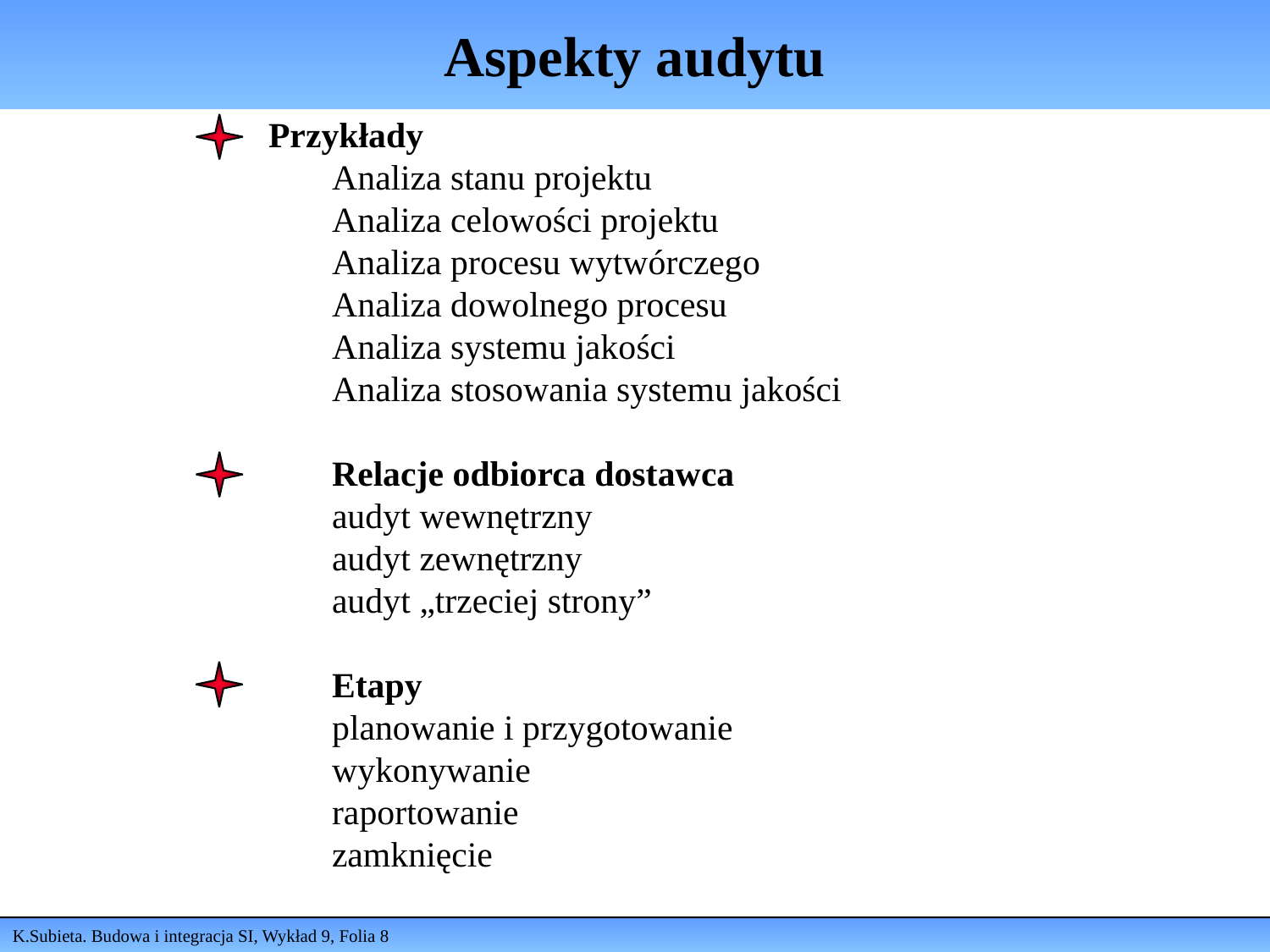

# Aspekty audytu
Przykłady
Analiza stanu projektu
Analiza celowości projektu
Analiza procesu wytwórczego
Analiza dowolnego procesu
Analiza systemu jakości
Analiza stosowania systemu jakości

Relacje odbiorca dostawca
audyt wewnętrzny
audyt zewnętrzny
audyt „trzeciej strony”

Etapy
planowanie i przygotowanie
wykonywanie
raportowanie
zamknięcie